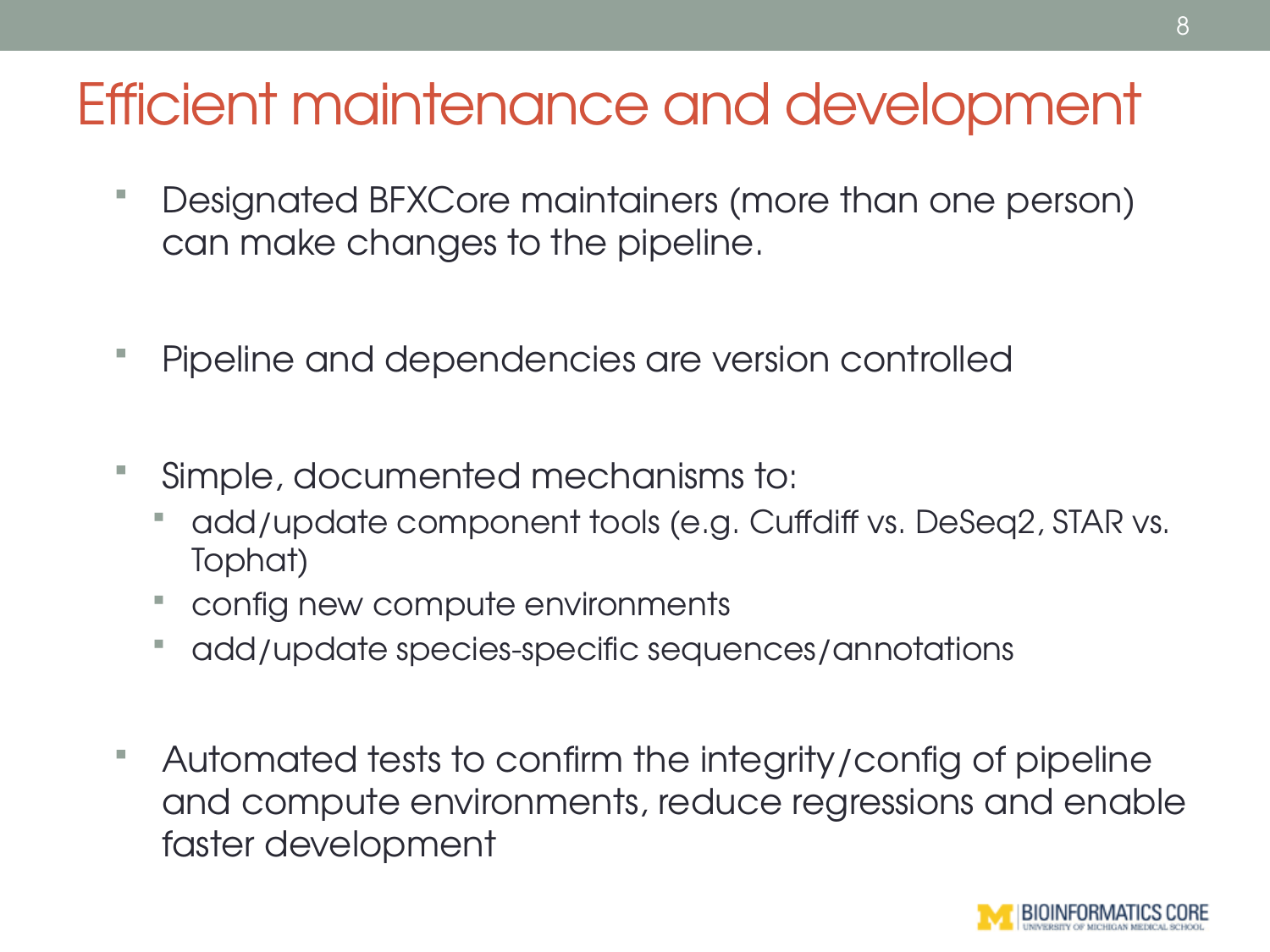

8
# Efficient maintenance and development
Designated BFXCore maintainers (more than one person) can make changes to the pipeline.

Pipeline and dependencies are version controlled

Simple, documented mechanisms to:
add/update component tools (e.g. Cuffdiff vs. DeSeq2, STAR vs. Tophat)
config new compute environments
add/update species-specific sequences/annotations

Automated tests to confirm the integrity/config of pipeline and compute environments, reduce regressions and enable faster development